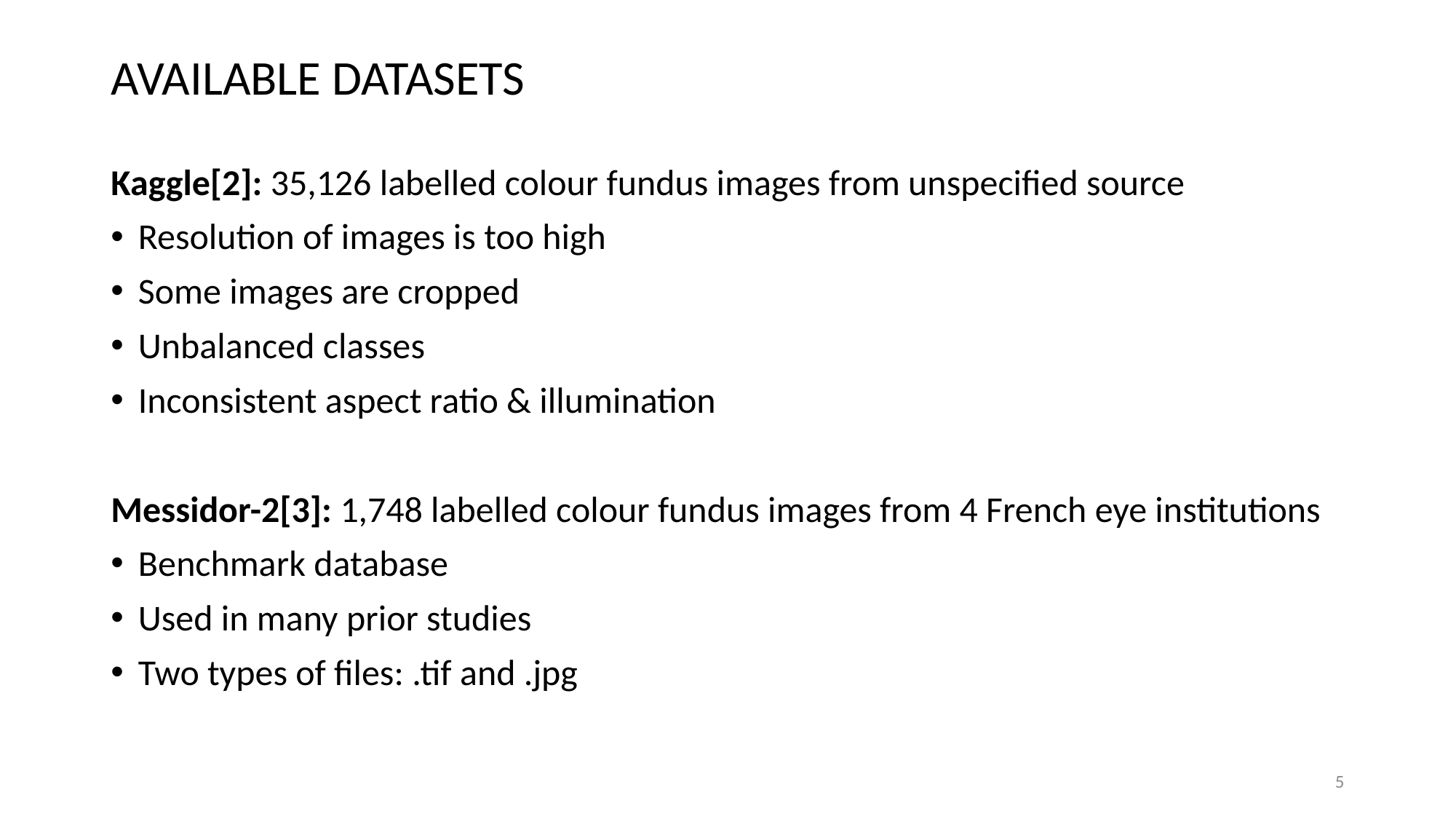

# AVAILABLE DATASETS
Kaggle[2]: 35,126 labelled colour fundus images from unspecified source
Resolution of images is too high
Some images are cropped
Unbalanced classes
Inconsistent aspect ratio & illumination

Messidor-2[3]: 1,748 labelled colour fundus images from 4 French eye institutions
Benchmark database
Used in many prior studies
Two types of files: .tif and .jpg
5